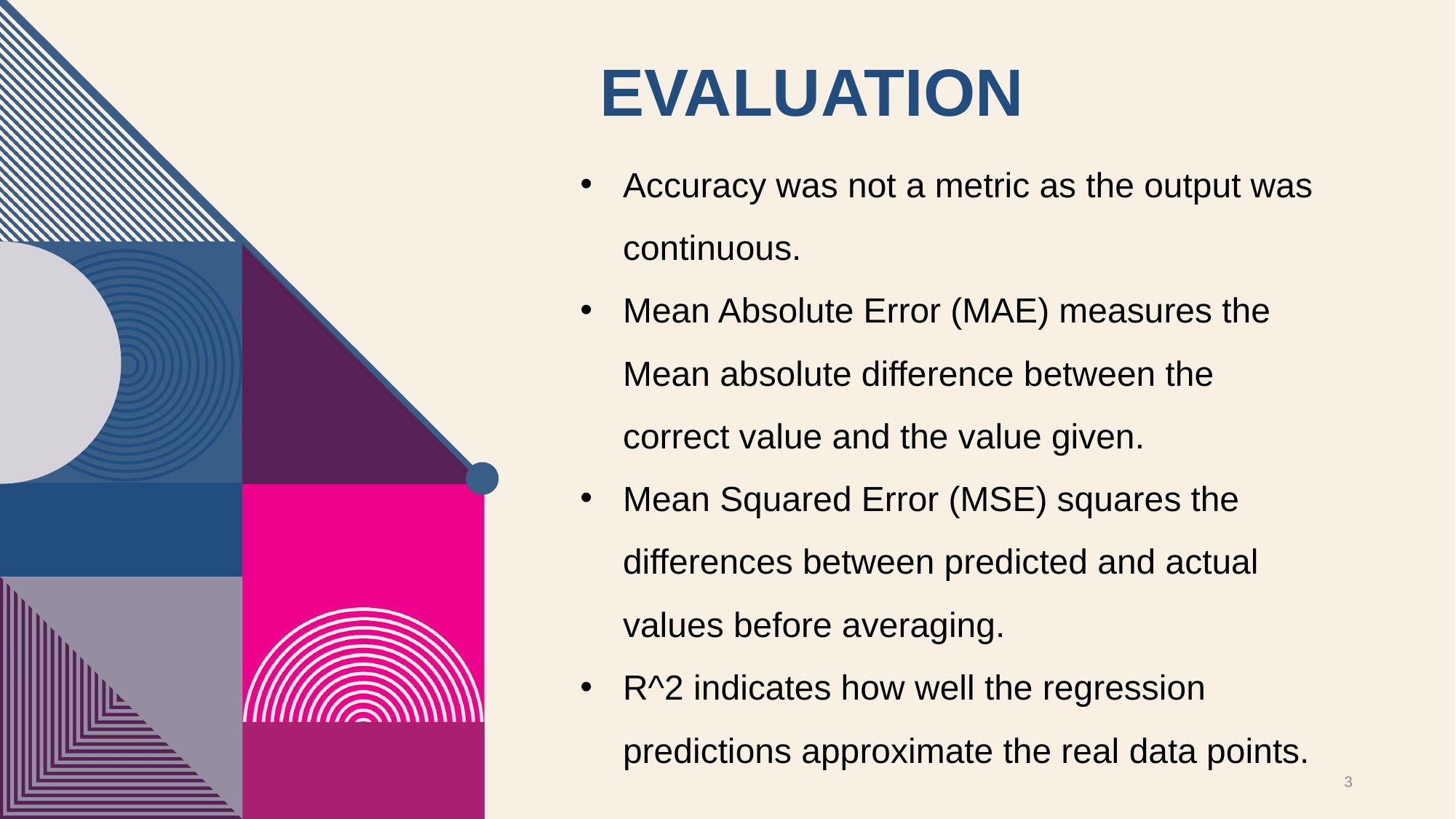

# evaluation
Accuracy was not a metric as the output was continuous.
Mean Absolute Error (MAE) measures the Mean absolute difference between the correct value and the value given.
Mean Squared Error (MSE) squares the differences between predicted and actual values before averaging.
R^2 indicates how well the regression predictions approximate the real data points.

3